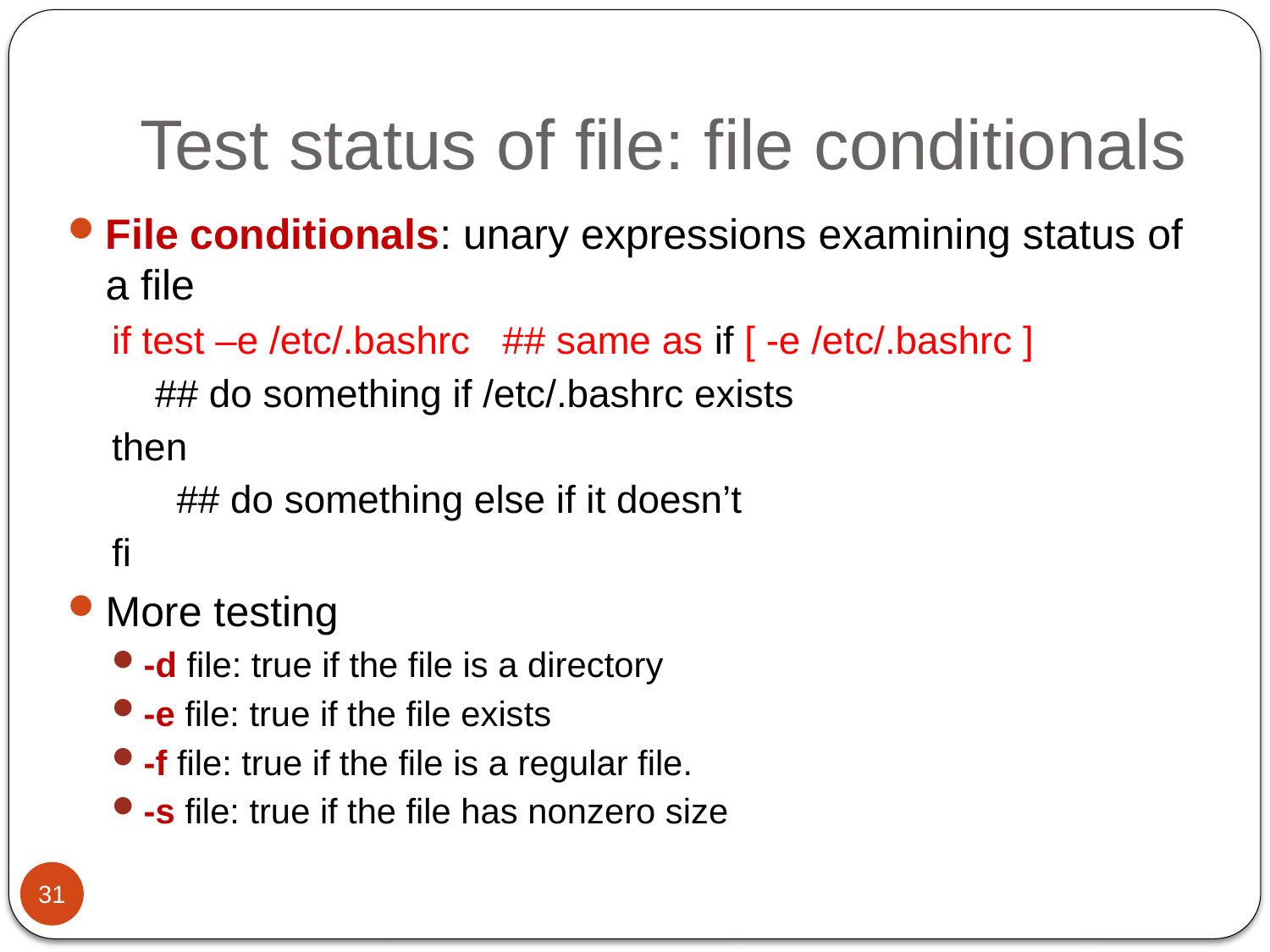

# Test status of file: file conditionals
File conditionals: unary expressions examining status of a file
if test –e /etc/.bashrc   ## same as if [ -e /etc/.bashrc ]
    ## do something if /etc/.bashrc exists
then
      ## do something else if it doesn’t
fi
More testing
-d file: true if the file is a directory
-e file: true if the file exists
-f file: true if the file is a regular file.
-s file: true if the file has nonzero size

31